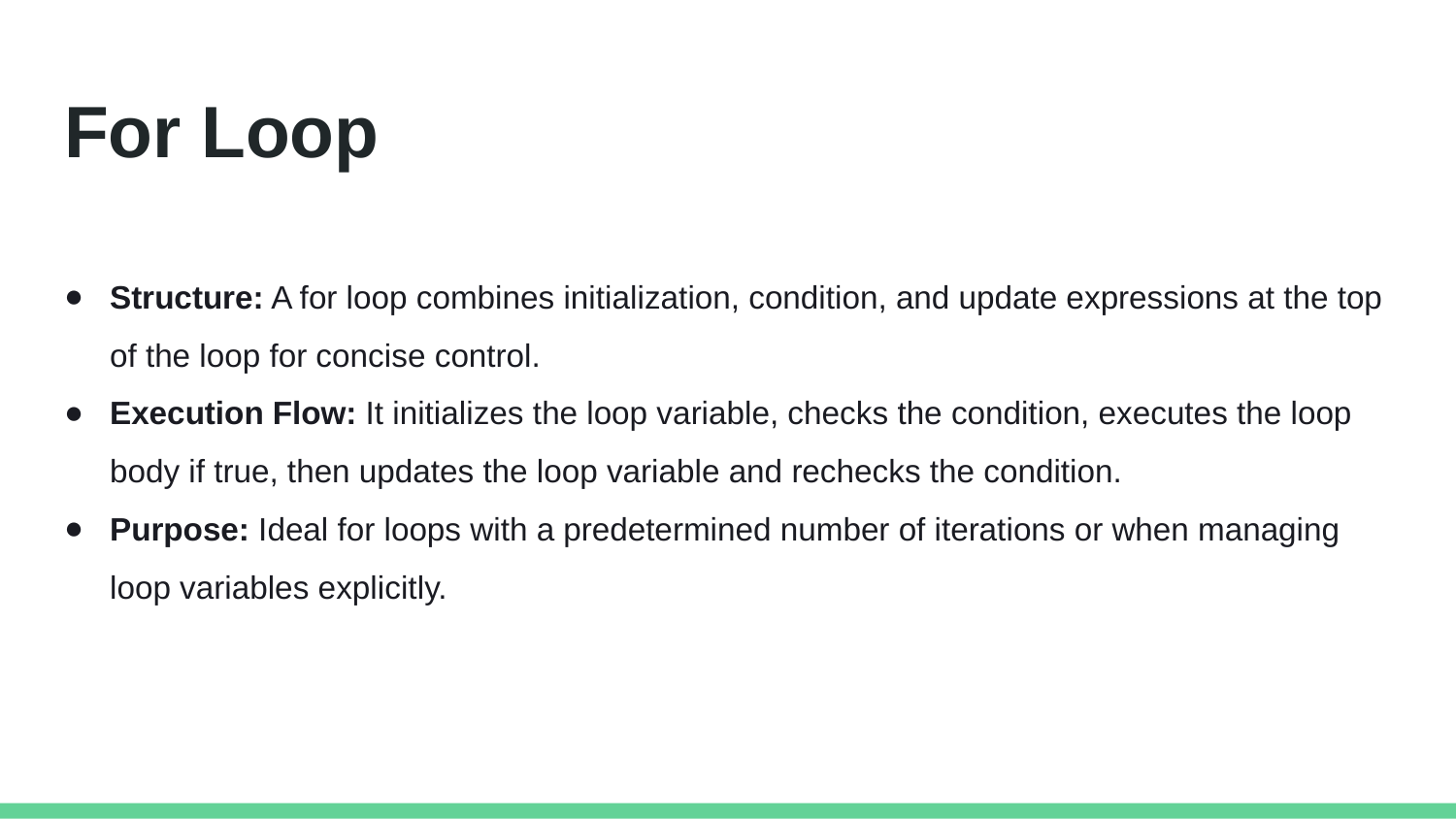

# For Loop
Structure: A for loop combines initialization, condition, and update expressions at the top of the loop for concise control.
Execution Flow: It initializes the loop variable, checks the condition, executes the loop body if true, then updates the loop variable and rechecks the condition.
Purpose: Ideal for loops with a predetermined number of iterations or when managing loop variables explicitly.